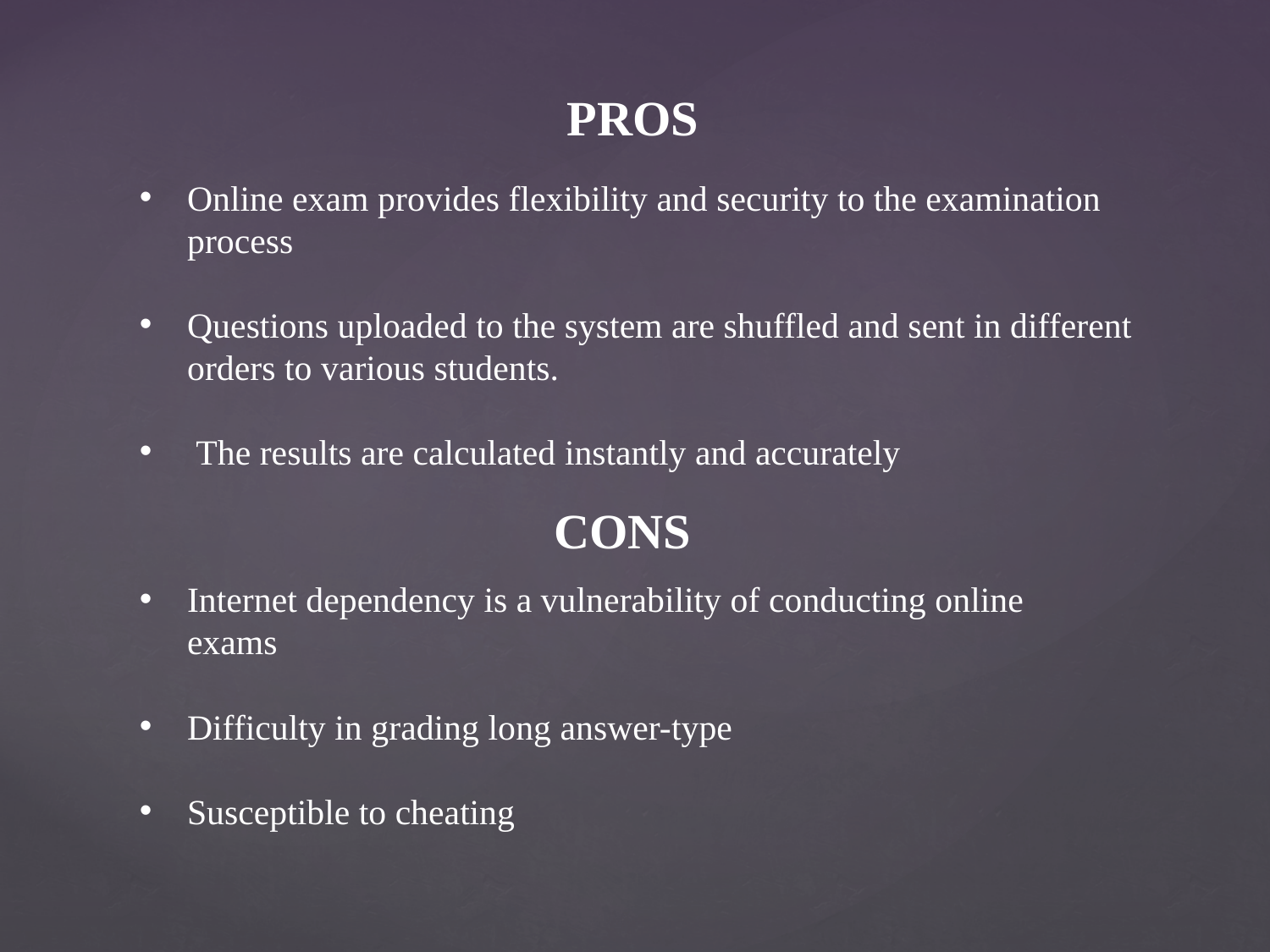

PROS
Online exam provides flexibility and security to the examination process

Questions uploaded to the system are shuffled and sent in different orders to various students.

 The results are calculated instantly and accurately
CONS
Internet dependency is a vulnerability of conducting online exams

Difficulty in grading long answer-type

Susceptible to cheating